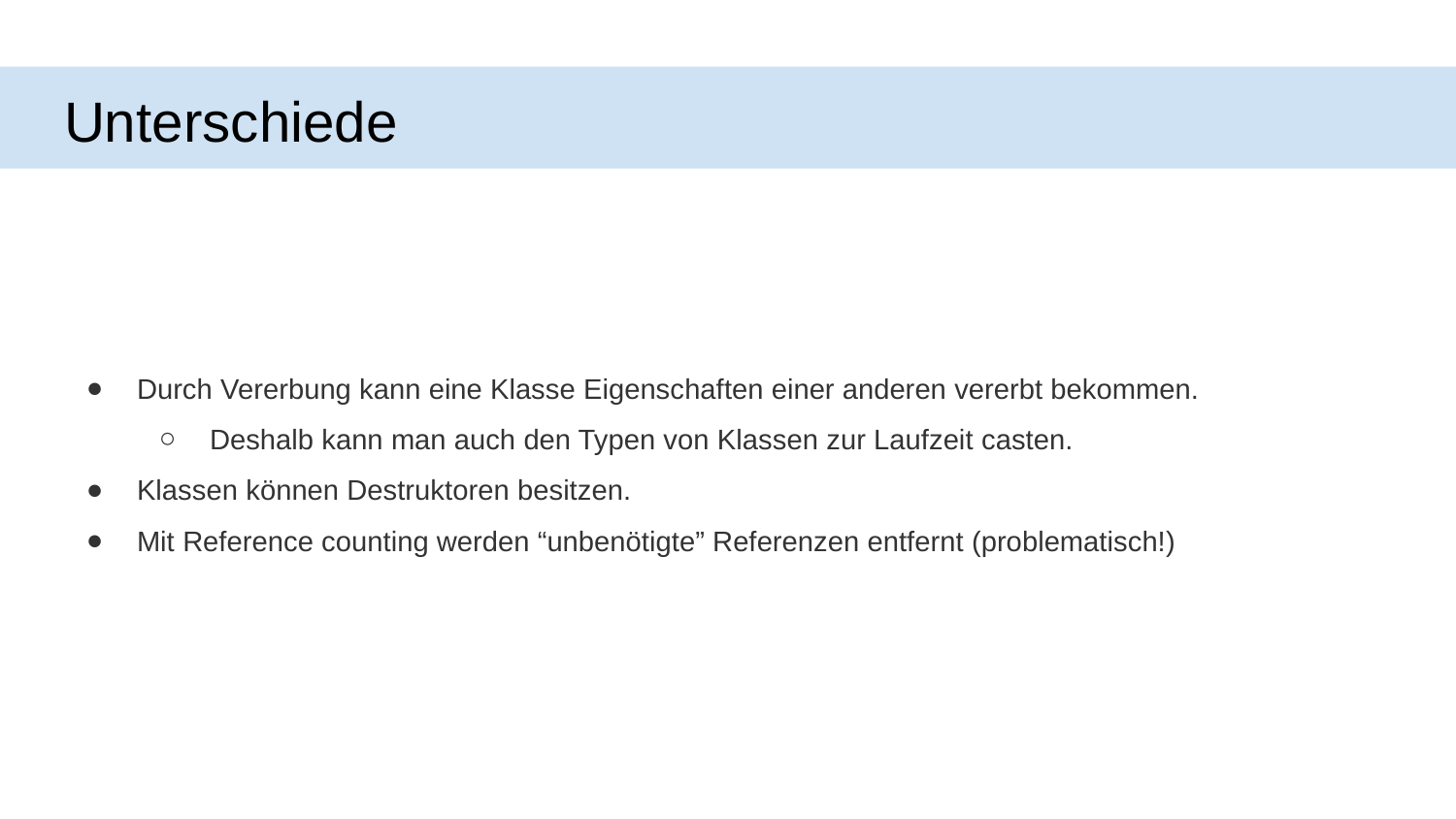

# Unterschiede
Durch Vererbung kann eine Klasse Eigenschaften einer anderen vererbt bekommen.
Deshalb kann man auch den Typen von Klassen zur Laufzeit casten.
Klassen können Destruktoren besitzen.
Mit Reference counting werden “unbenötigte” Referenzen entfernt (problematisch!)